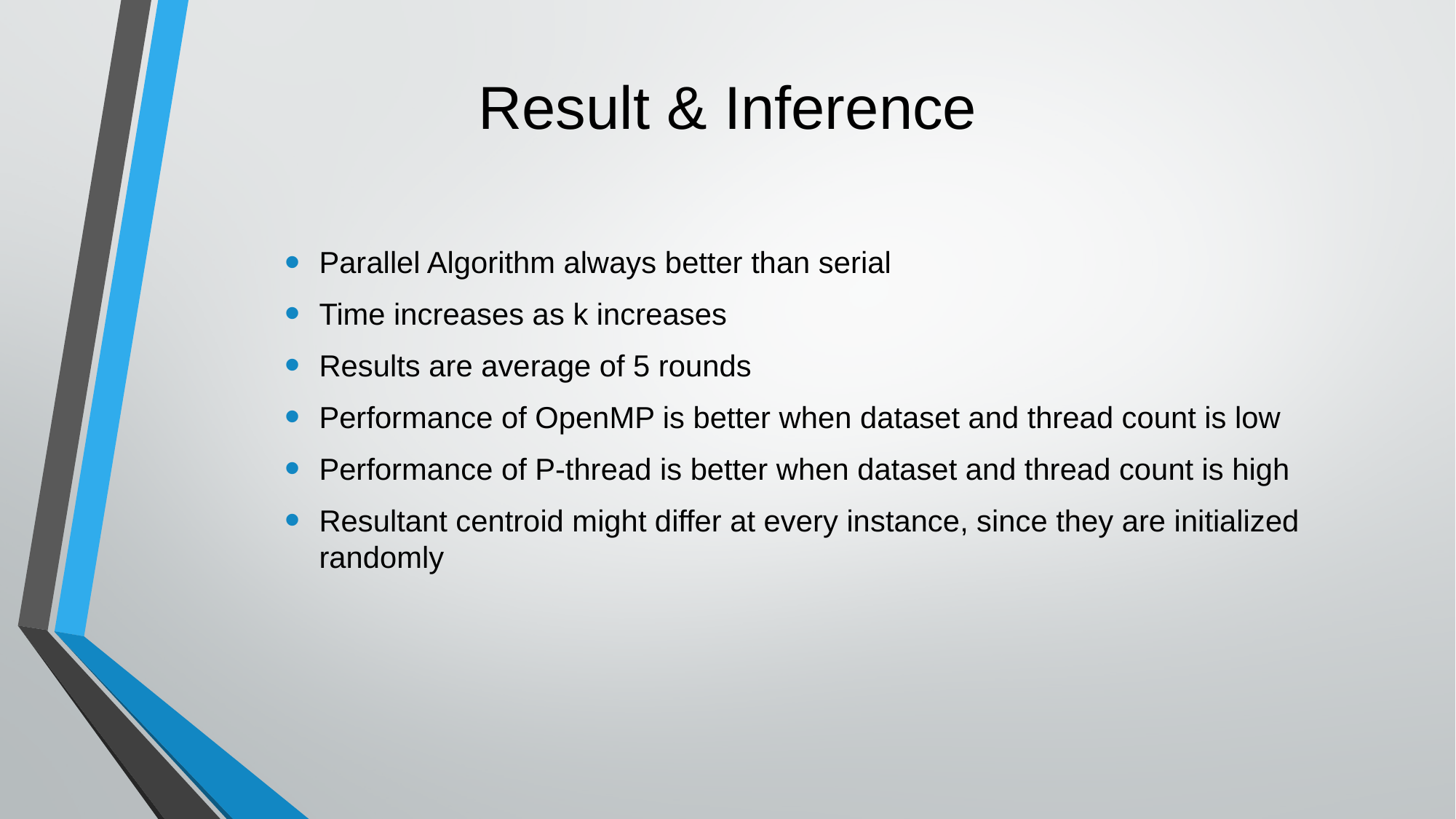

Result & Inference

Parallel Algorithm always better than serial
Time increases as k increases
Results are average of 5 rounds
Performance of OpenMP is better when dataset and thread count is low
Performance of P-thread is better when dataset and thread count is high
Resultant centroid might differ at every instance, since they are initialized randomly